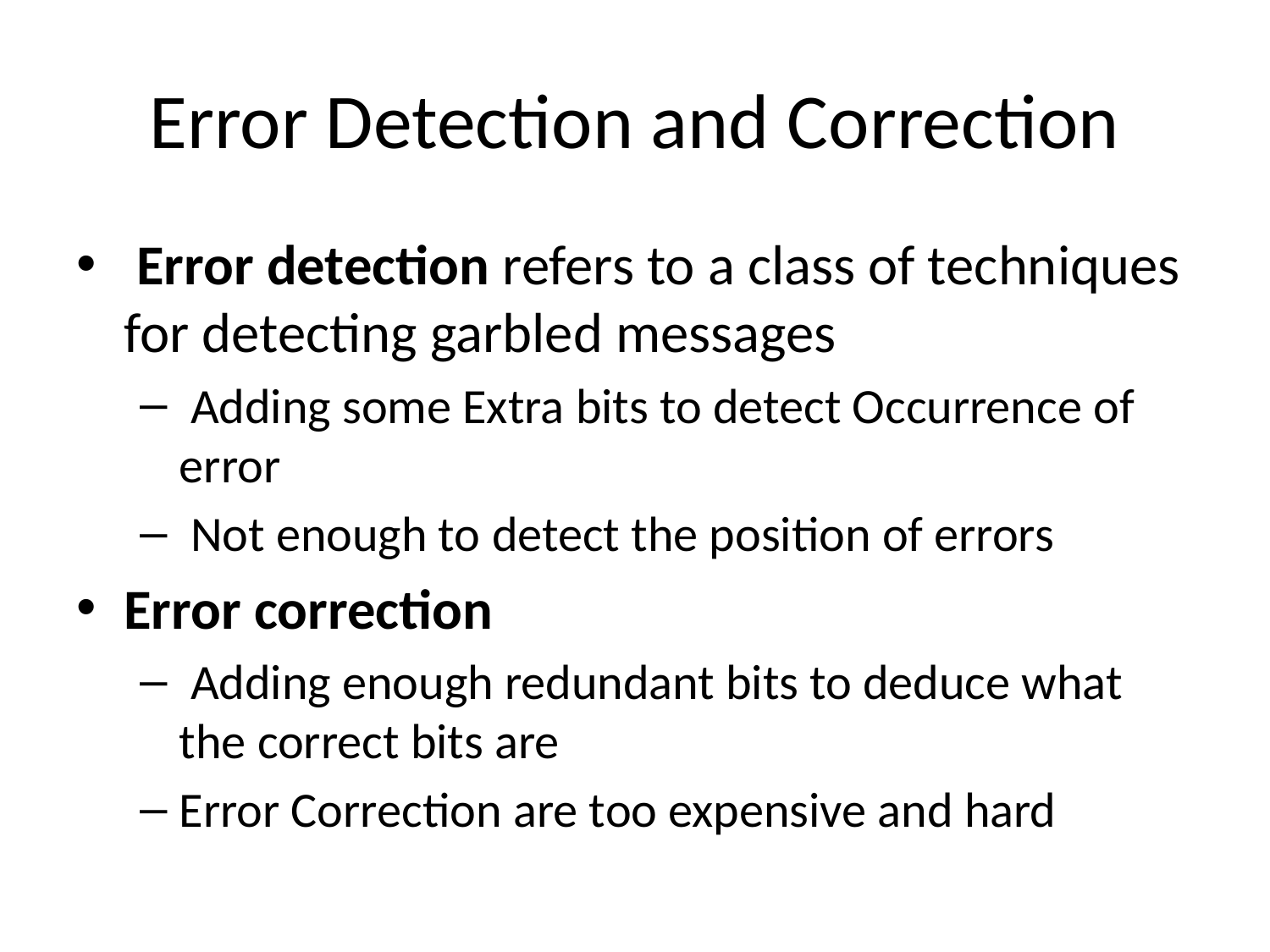

# Error Detection and Correction
 Error detection refers to a class of techniques for detecting garbled messages
 Adding some Extra bits to detect Occurrence of error
 Not enough to detect the position of errors
Error correction
 Adding enough redundant bits to deduce what the correct bits are
Error Correction are too expensive and hard